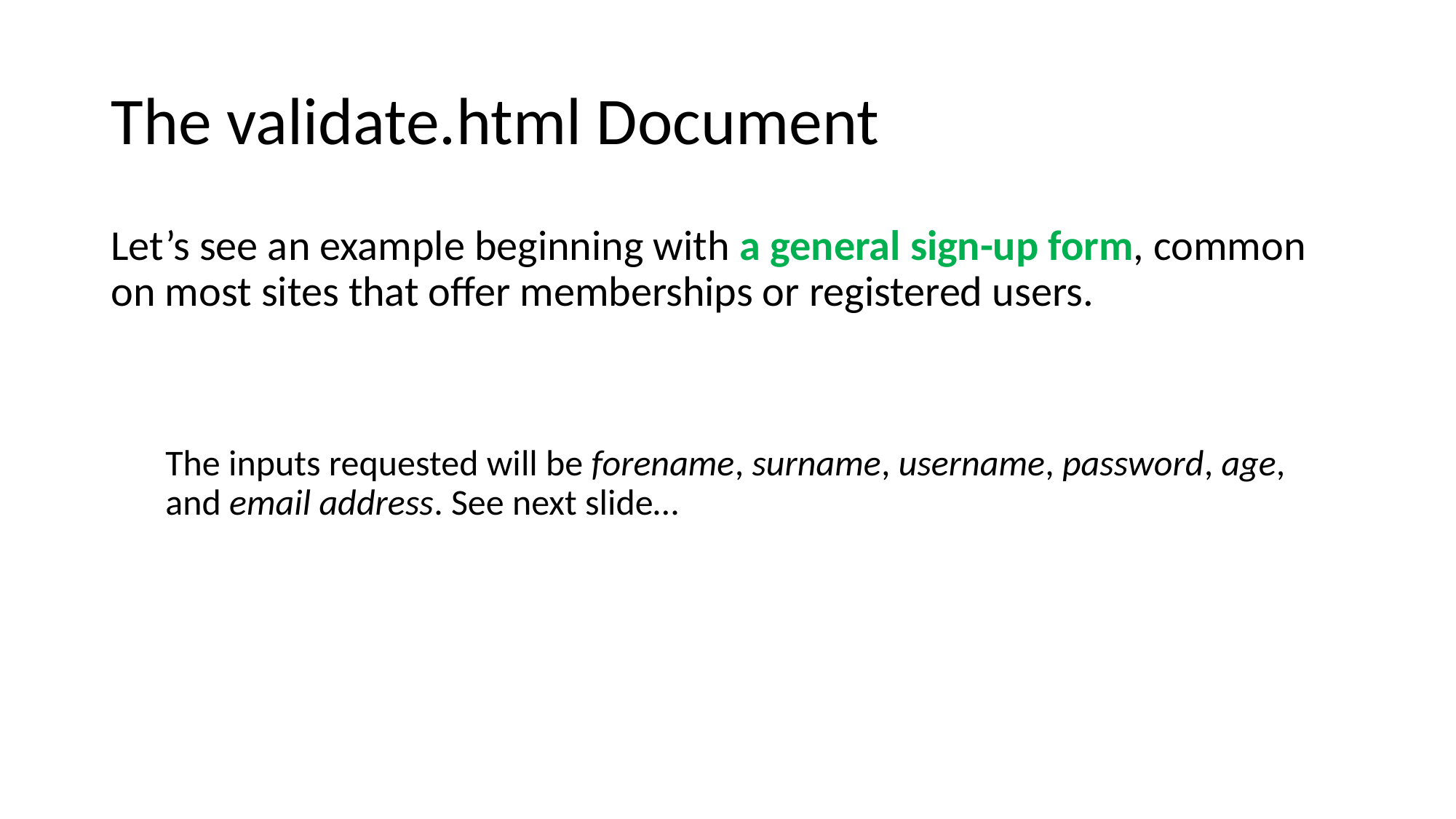

# The validate.html Document
Let’s see an example beginning with a general sign-up form, common on most sites that offer memberships or registered users.

The inputs requested will be forename, surname, username, password, age, and email address. See next slide…